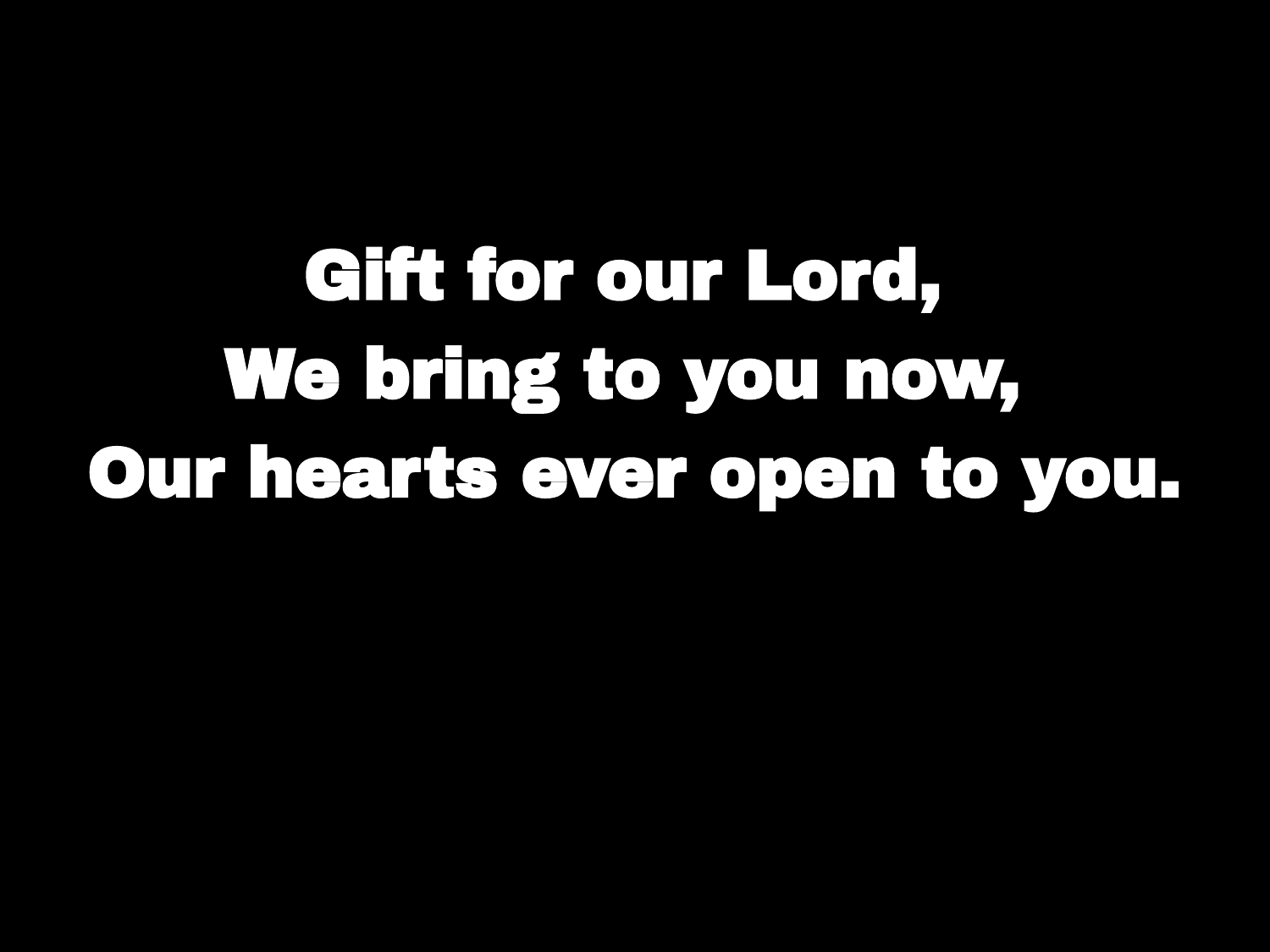

#
Gift for our Lord,
We bring to you now,
Our hearts ever open to you.